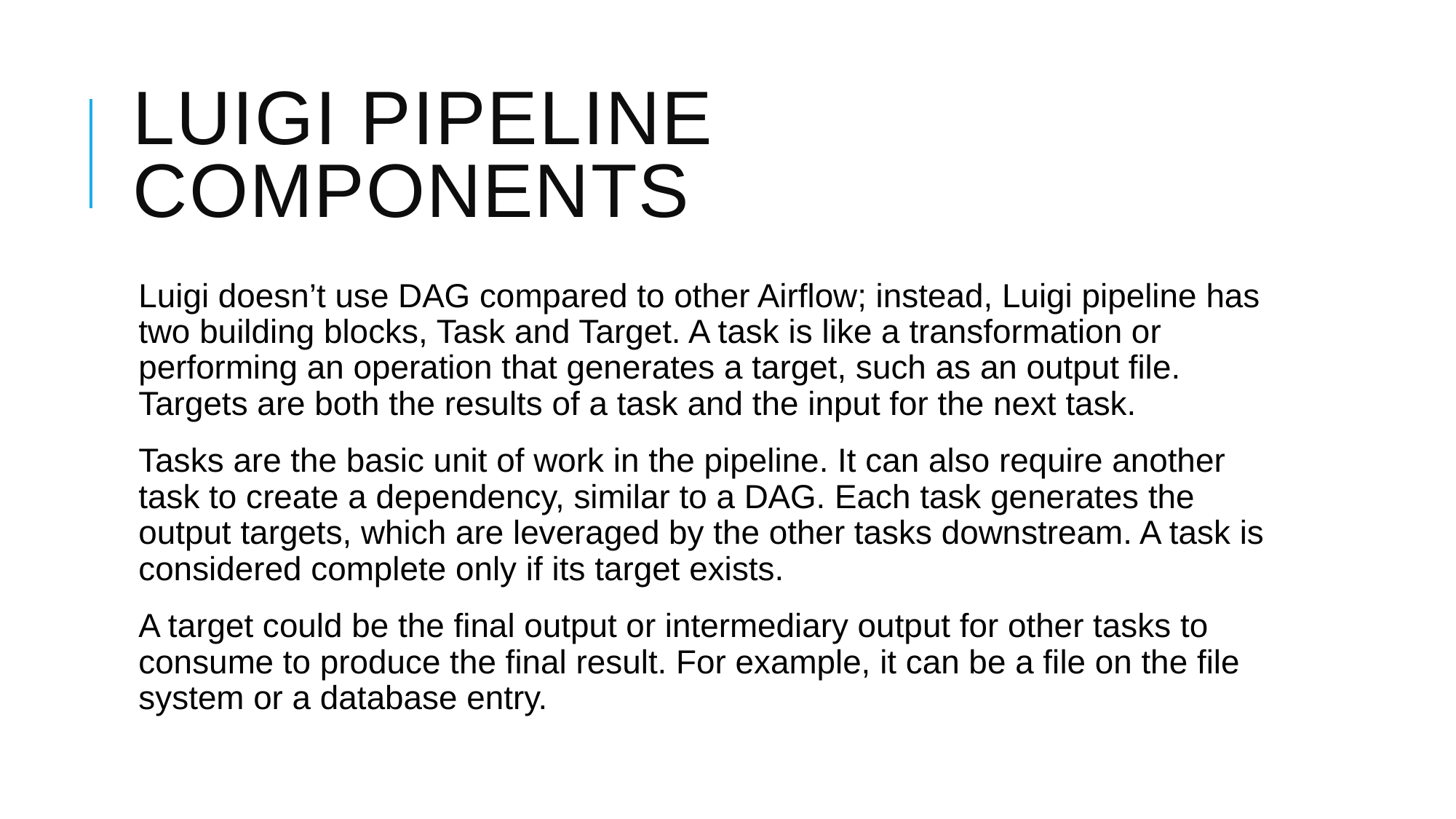

# Luigi Pipeline components
Luigi doesn’t use DAG compared to other Airflow; instead, Luigi pipeline has two building blocks, Task and Target. A task is like a transformation or performing an operation that generates a target, such as an output file. Targets are both the results of a task and the input for the next task.
Tasks are the basic unit of work in the pipeline. It can also require another task to create a dependency, similar to a DAG. Each task generates the output targets, which are leveraged by the other tasks downstream. A task is considered complete only if its target exists.
A target could be the final output or intermediary output for other tasks to consume to produce the final result. For example, it can be a file on the file system or a database entry.